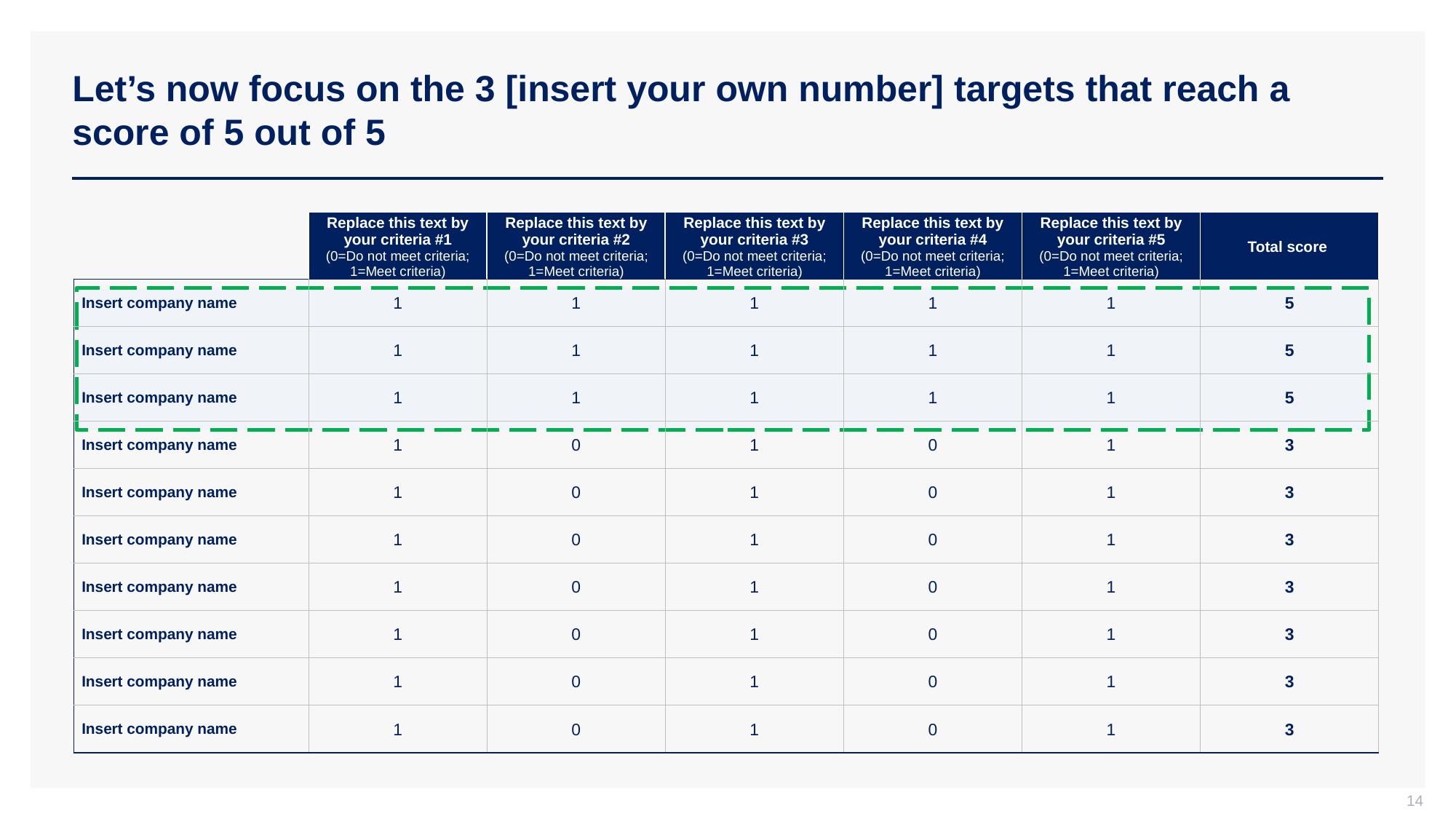

# Let’s now focus on the 3 [insert your own number] targets that reach a score of 5 out of 5
|  | Replace this text by your criteria #1 (0=Do not meet criteria; 1=Meet criteria) | Replace this text by your criteria #2 (0=Do not meet criteria; 1=Meet criteria) | Replace this text by your criteria #3 (0=Do not meet criteria; 1=Meet criteria) | Replace this text by your criteria #4 (0=Do not meet criteria; 1=Meet criteria) | Replace this text by your criteria #5 (0=Do not meet criteria; 1=Meet criteria) | Total score |
| --- | --- | --- | --- | --- | --- | --- |
| Insert company name | 1 | 1 | 1 | 1 | 1 | 5 |
| Insert company name | 1 | 1 | 1 | 1 | 1 | 5 |
| Insert company name | 1 | 1 | 1 | 1 | 1 | 5 |
| Insert company name | 1 | 0 | 1 | 0 | 1 | 3 |
| Insert company name | 1 | 0 | 1 | 0 | 1 | 3 |
| Insert company name | 1 | 0 | 1 | 0 | 1 | 3 |
| Insert company name | 1 | 0 | 1 | 0 | 1 | 3 |
| Insert company name | 1 | 0 | 1 | 0 | 1 | 3 |
| Insert company name | 1 | 0 | 1 | 0 | 1 | 3 |
| Insert company name | 1 | 0 | 1 | 0 | 1 | 3 |

14